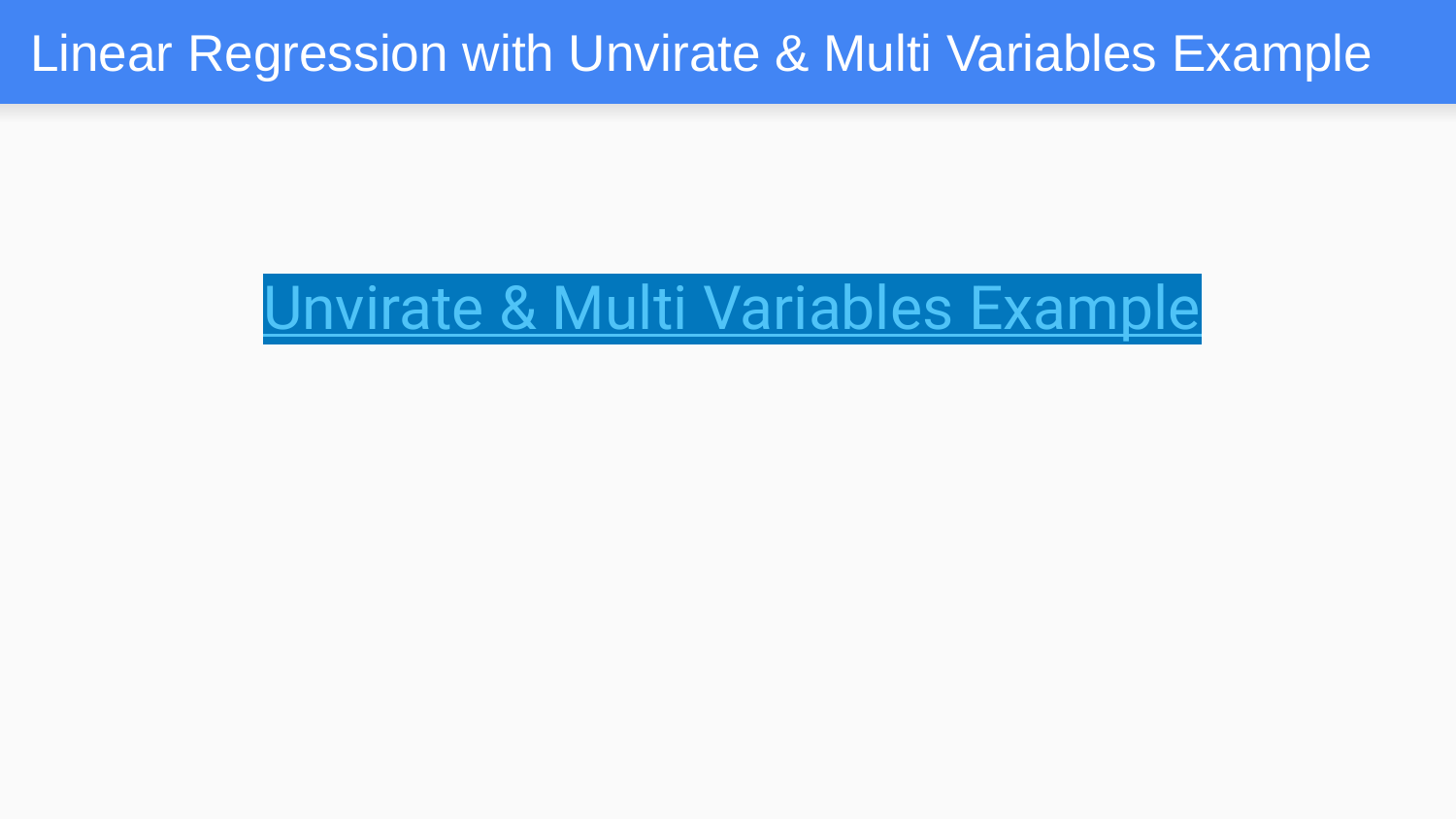

# Linear Regression with Unvirate & Multi Variables Example
Unvirate & Multi Variables Example